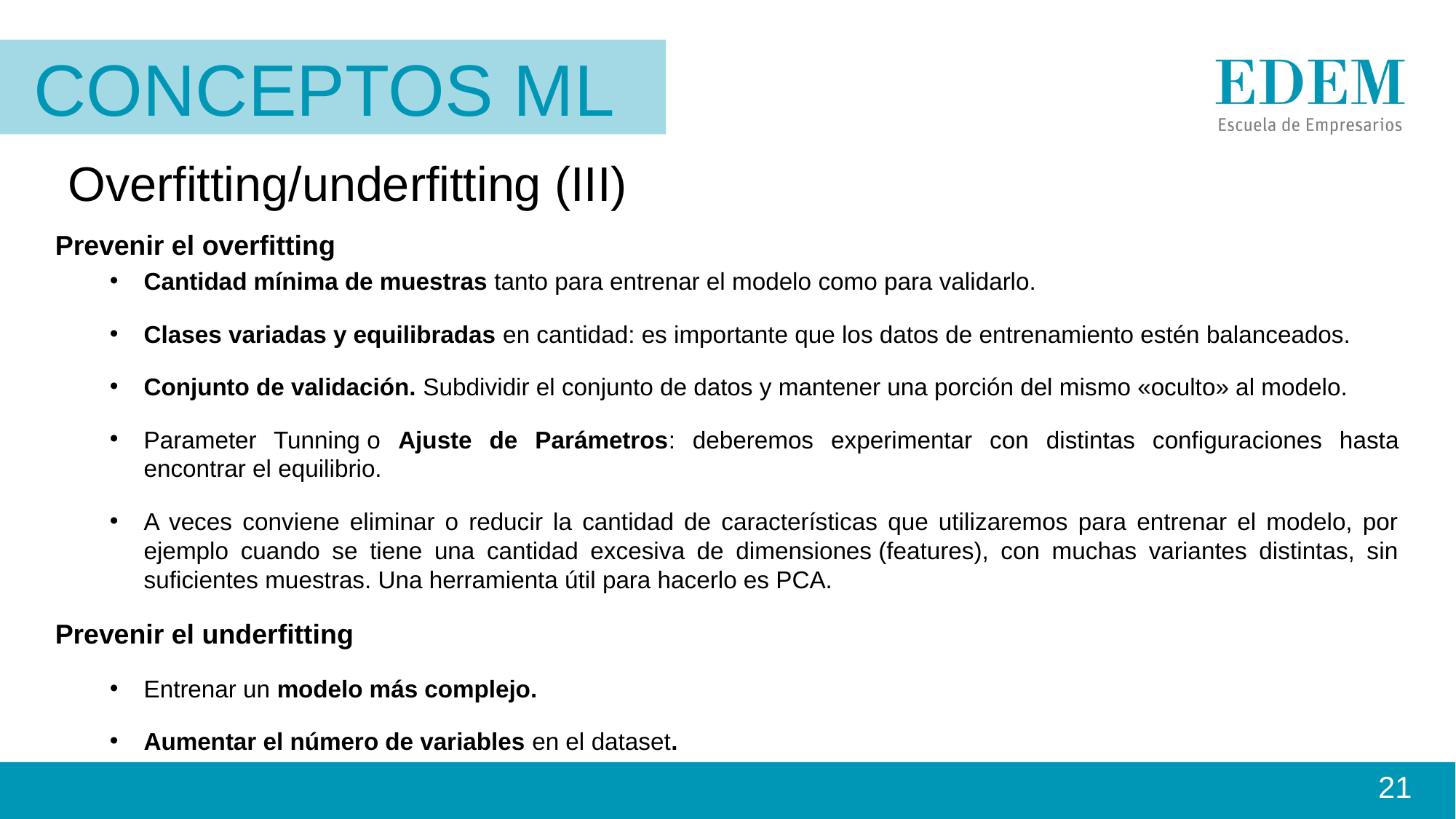

Conceptos ml
Overfitting/underfitting (III)
Prevenir el overfitting
Cantidad mínima de muestras tanto para entrenar el modelo como para validarlo.
Clases variadas y equilibradas en cantidad: es importante que los datos de entrenamiento estén balanceados.
Conjunto de validación. Subdividir el conjunto de datos y mantener una porción del mismo «oculto» al modelo.
Parameter Tunning o Ajuste de Parámetros: deberemos experimentar con distintas configuraciones hasta encontrar el equilibrio.
A veces conviene eliminar o reducir la cantidad de características que utilizaremos para entrenar el modelo, por ejemplo cuando se tiene una cantidad excesiva de dimensiones (features), con muchas variantes distintas, sin suficientes muestras. Una herramienta útil para hacerlo es PCA.
Prevenir el underfitting
Entrenar un modelo más complejo.
Aumentar el número de variables en el dataset.